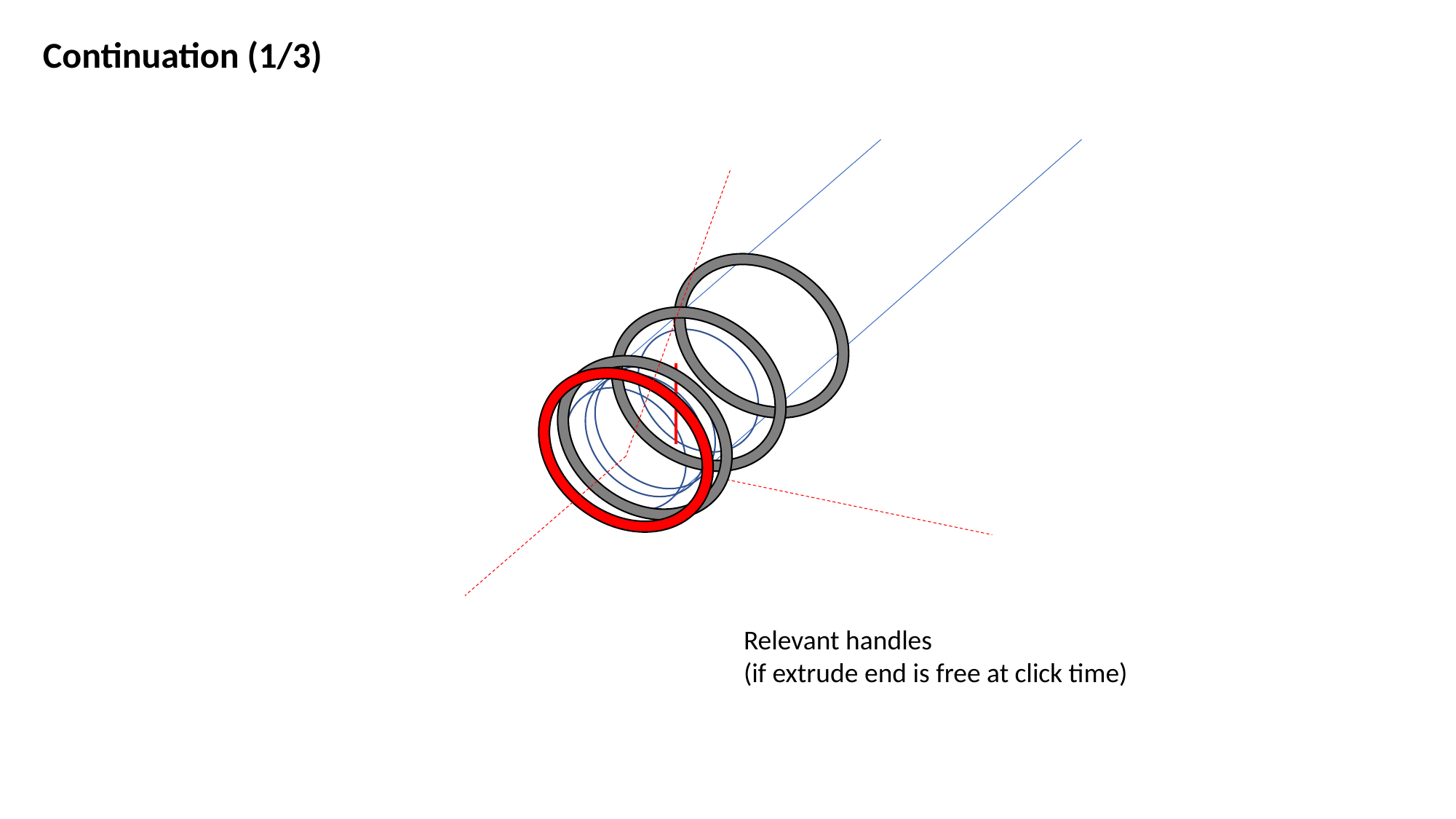

Continuation (1/3)

Relevant handles
(if extrude end is free at click time)